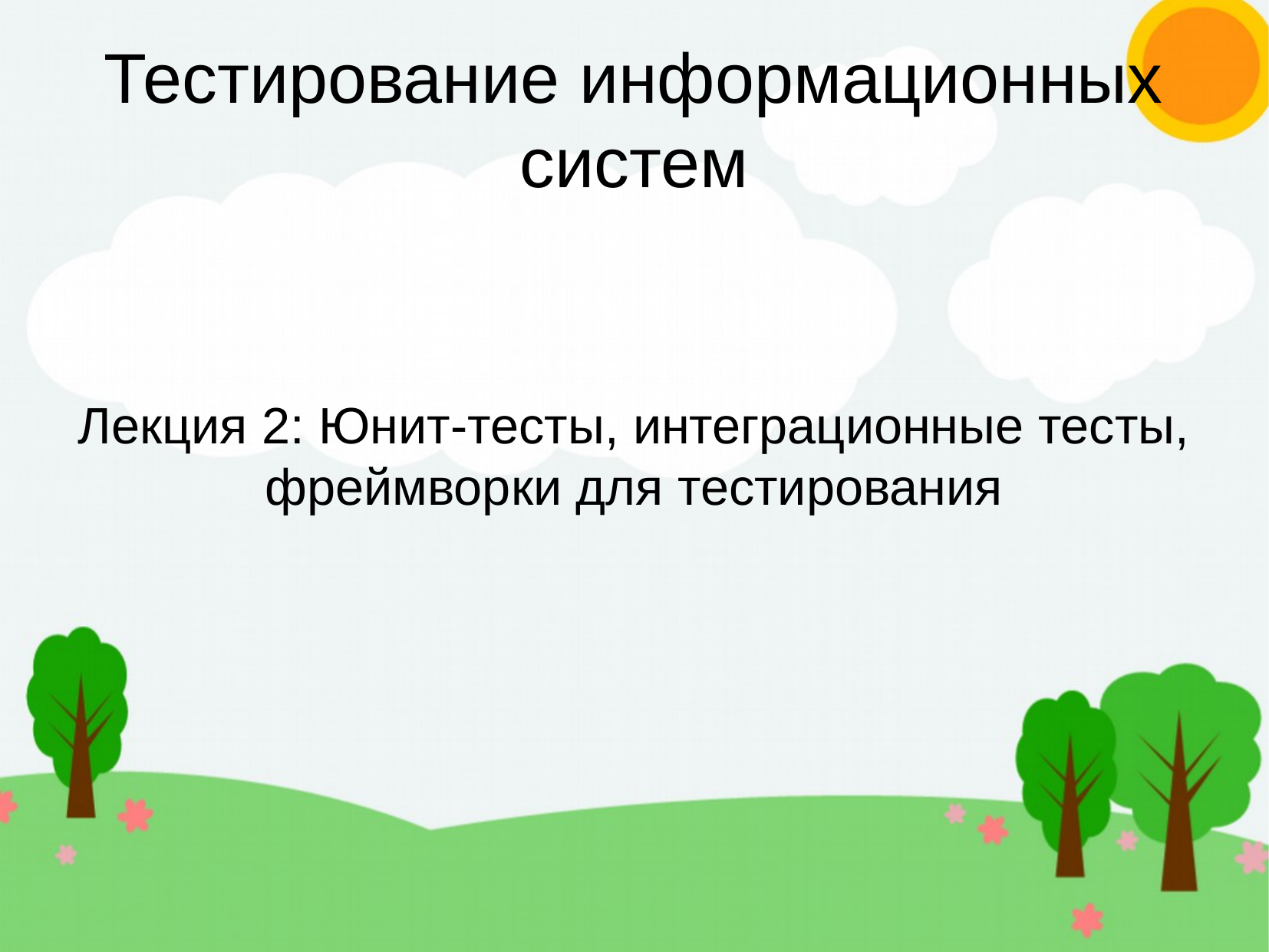

Тестирование информационных систем

Лекция 2: Юнит-тесты, интеграционные тесты, фреймворки для тестирования